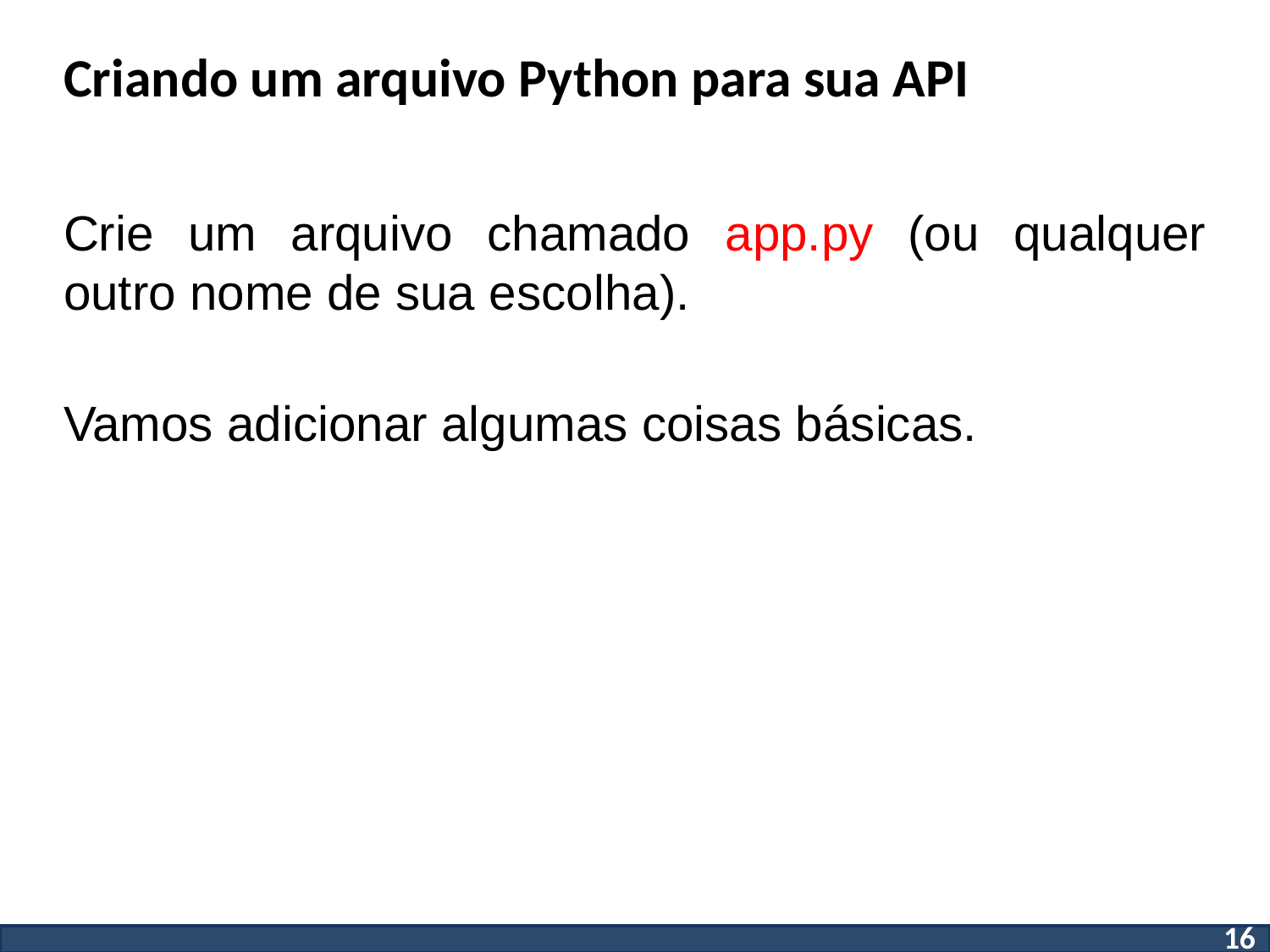

# Criando um arquivo Python para sua API
Crie um arquivo chamado app.py (ou qualquer outro nome de sua escolha).
Vamos adicionar algumas coisas básicas.
16